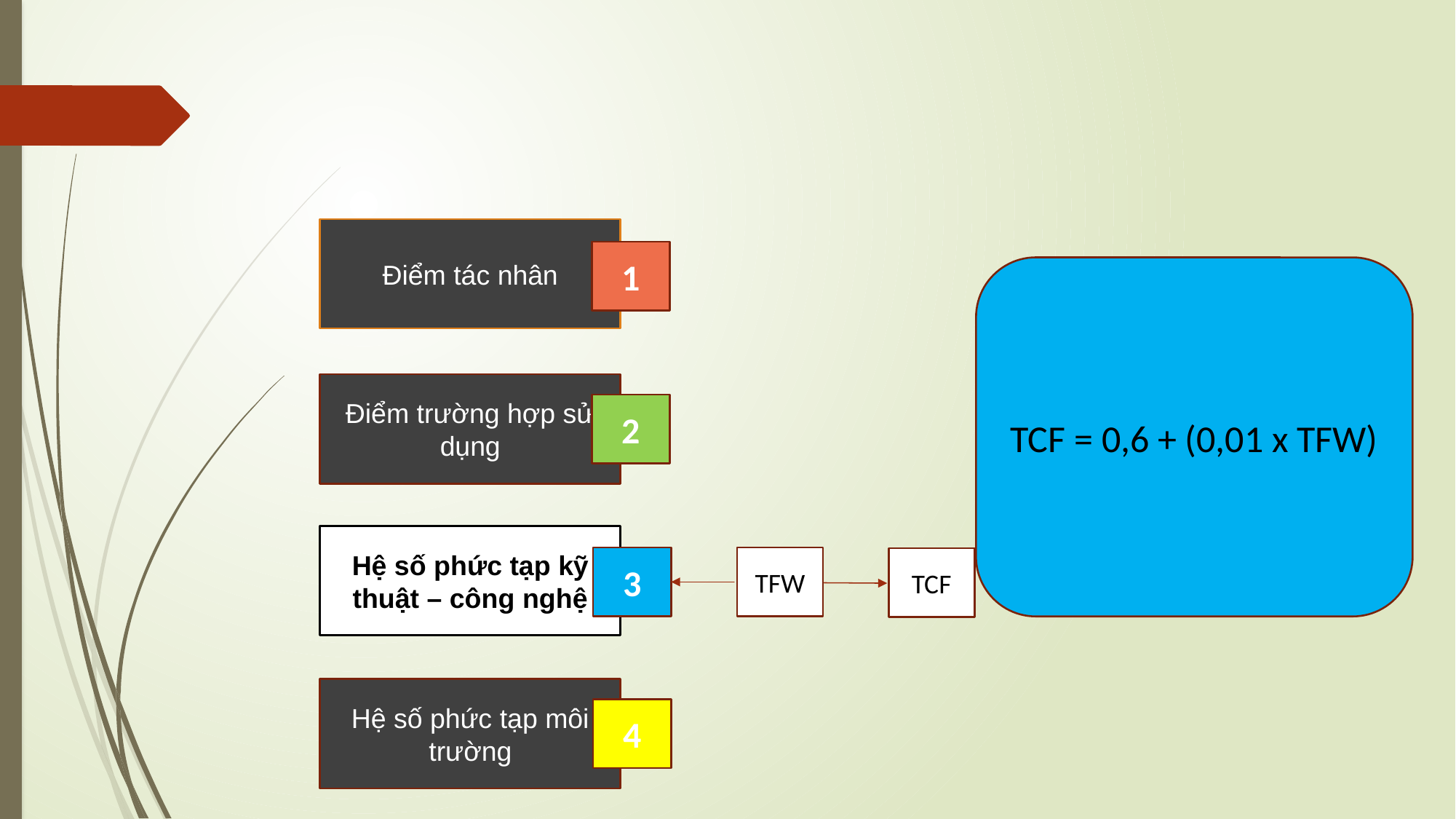

Điểm tác nhân
1
TCF = 0,6 + (0,01 x TFW)
Điểm trường hợp sử dụng
2
Hệ số phức tạp kỹ thuật – công nghệ
3
TFW
TCF
Hệ số phức tạp môi trường
4